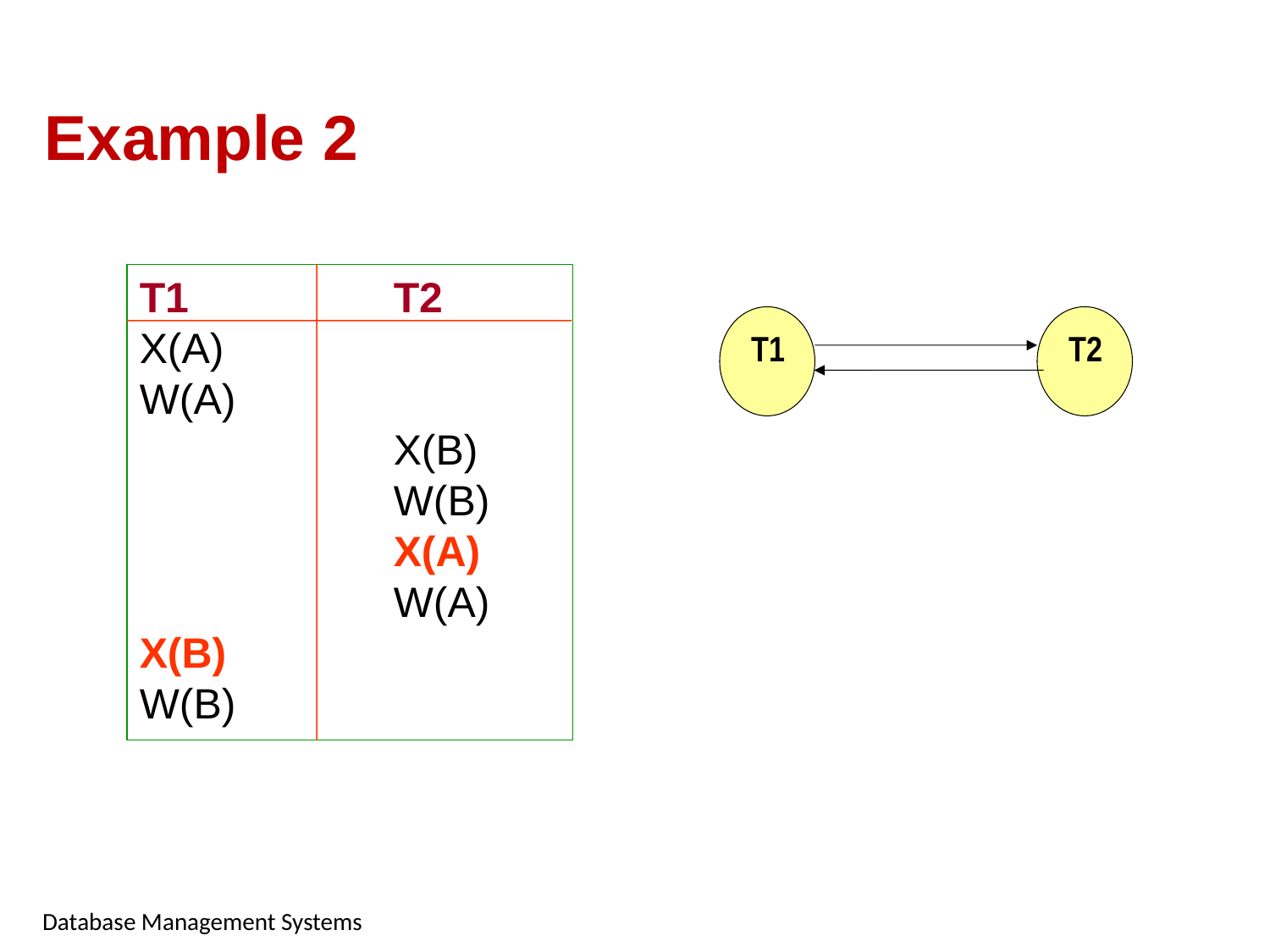

# Example 2

T1		T2
X(A)
W(A)
		X(B)
		W(B)
		X(A)
		W(A)
X(B)
W(B)

T1

T2